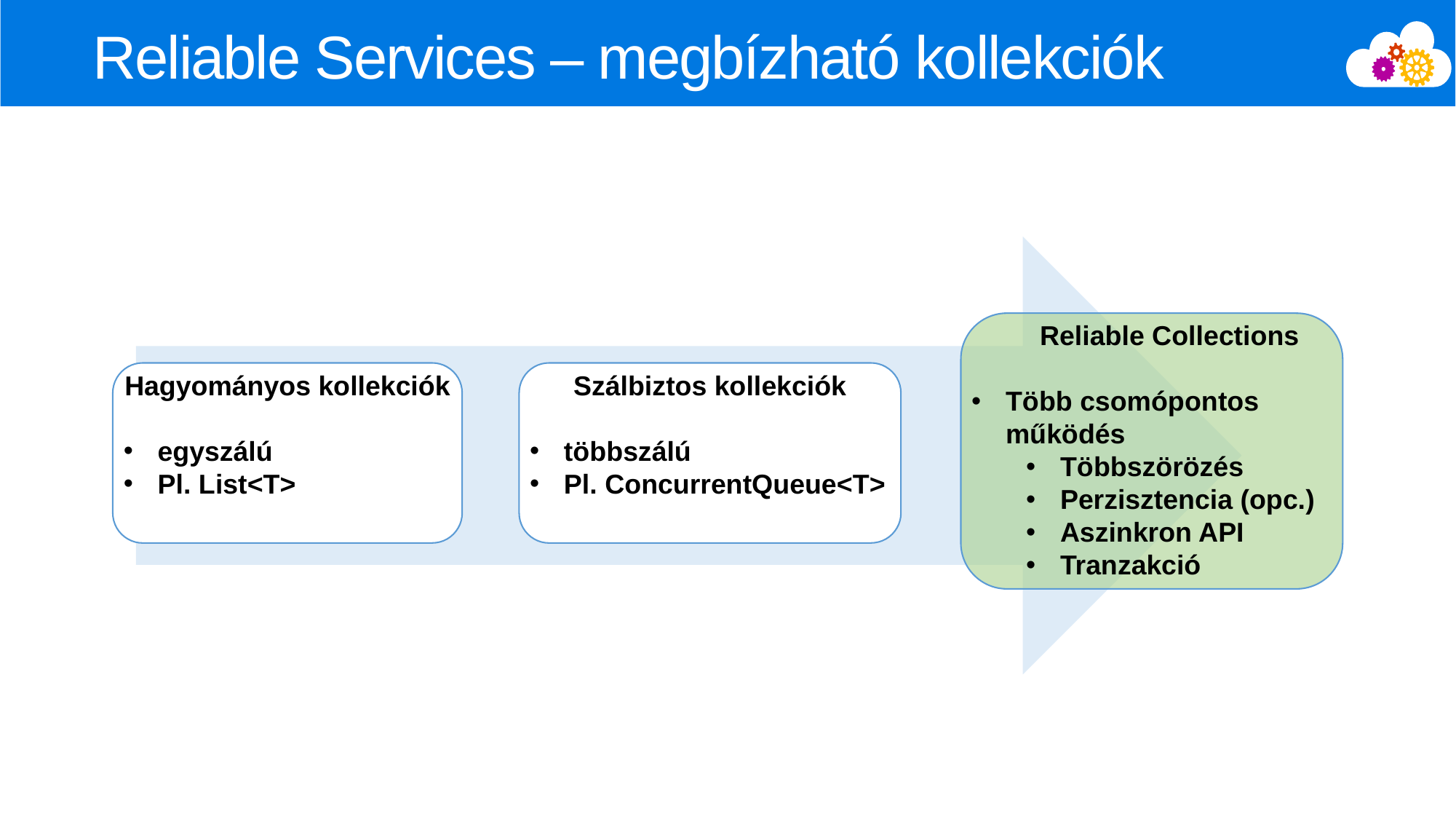

# Reliable Services – megbízható kollekciók

Reliable Collections

Több csomópontos működés
Többszörözés
Perzisztencia (opc.)
Aszinkron API
Tranzakció

Hagyományos kollekciók

egyszálú
Pl. List<T>

Szálbiztos kollekciók

többszálú
Pl. ConcurrentQueue<T>